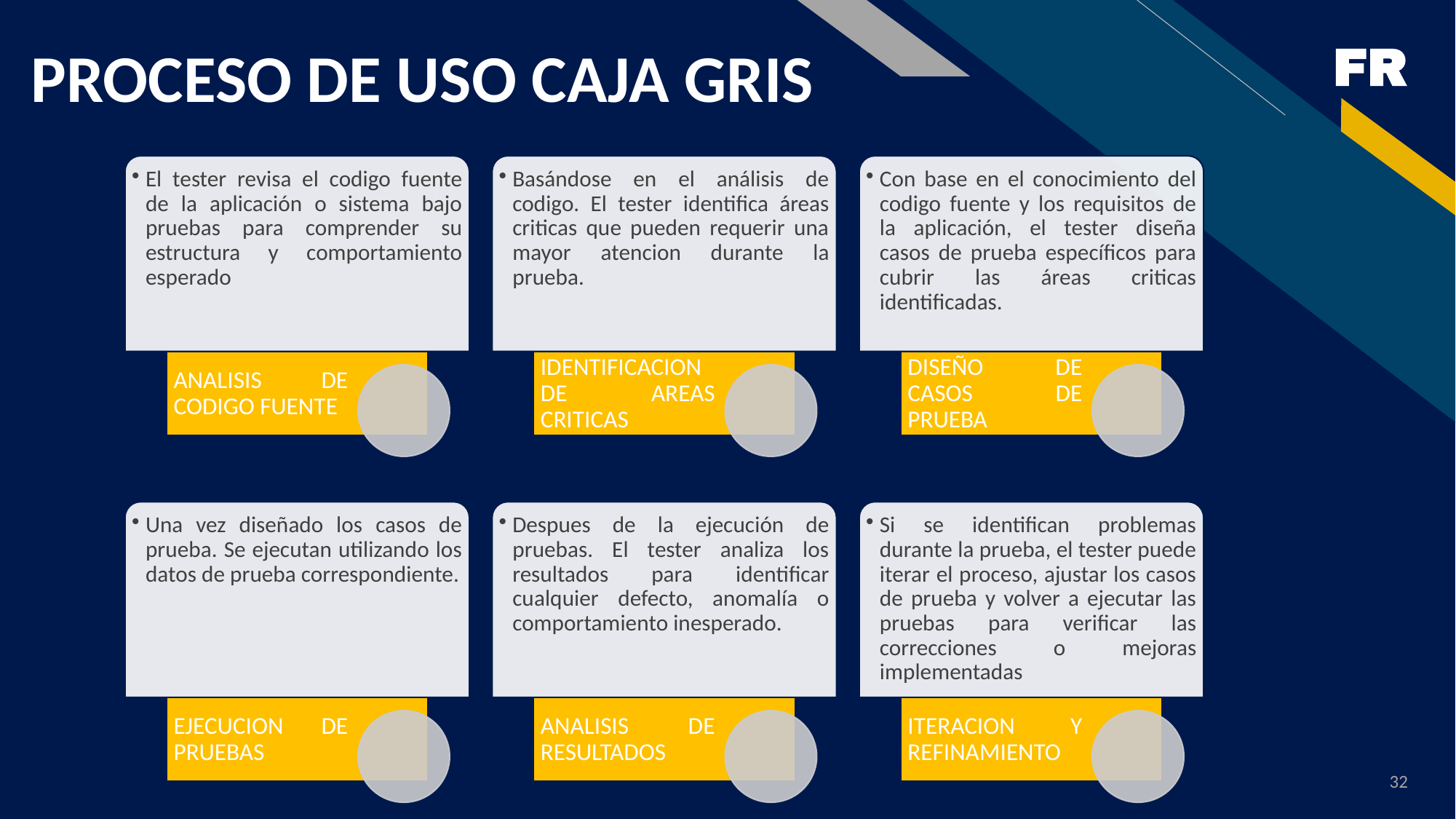

# PROCESO DE USO CAJA GRIS
El tester revisa el codigo fuente de la aplicación o sistema bajo pruebas para comprender su estructura y comportamiento esperado
ANALISIS DE CODIGO FUENTE
Basándose en el análisis de codigo. El tester identifica áreas criticas que pueden requerir una mayor atencion durante la prueba.
IDENTIFICACION DE AREAS CRITICAS
Con base en el conocimiento del codigo fuente y los requisitos de la aplicación, el tester diseña casos de prueba específicos para cubrir las áreas criticas identificadas.
DISEÑO DE CASOS DE PRUEBA
Una vez diseñado los casos de prueba. Se ejecutan utilizando los datos de prueba correspondiente.
EJECUCION DE PRUEBAS
Despues de la ejecución de pruebas. El tester analiza los resultados para identificar cualquier defecto, anomalía o comportamiento inesperado.
ANALISIS DE RESULTADOS
Si se identifican problemas durante la prueba, el tester puede iterar el proceso, ajustar los casos de prueba y volver a ejecutar las pruebas para verificar las correcciones o mejoras implementadas
ITERACION Y REFINAMIENTO
32